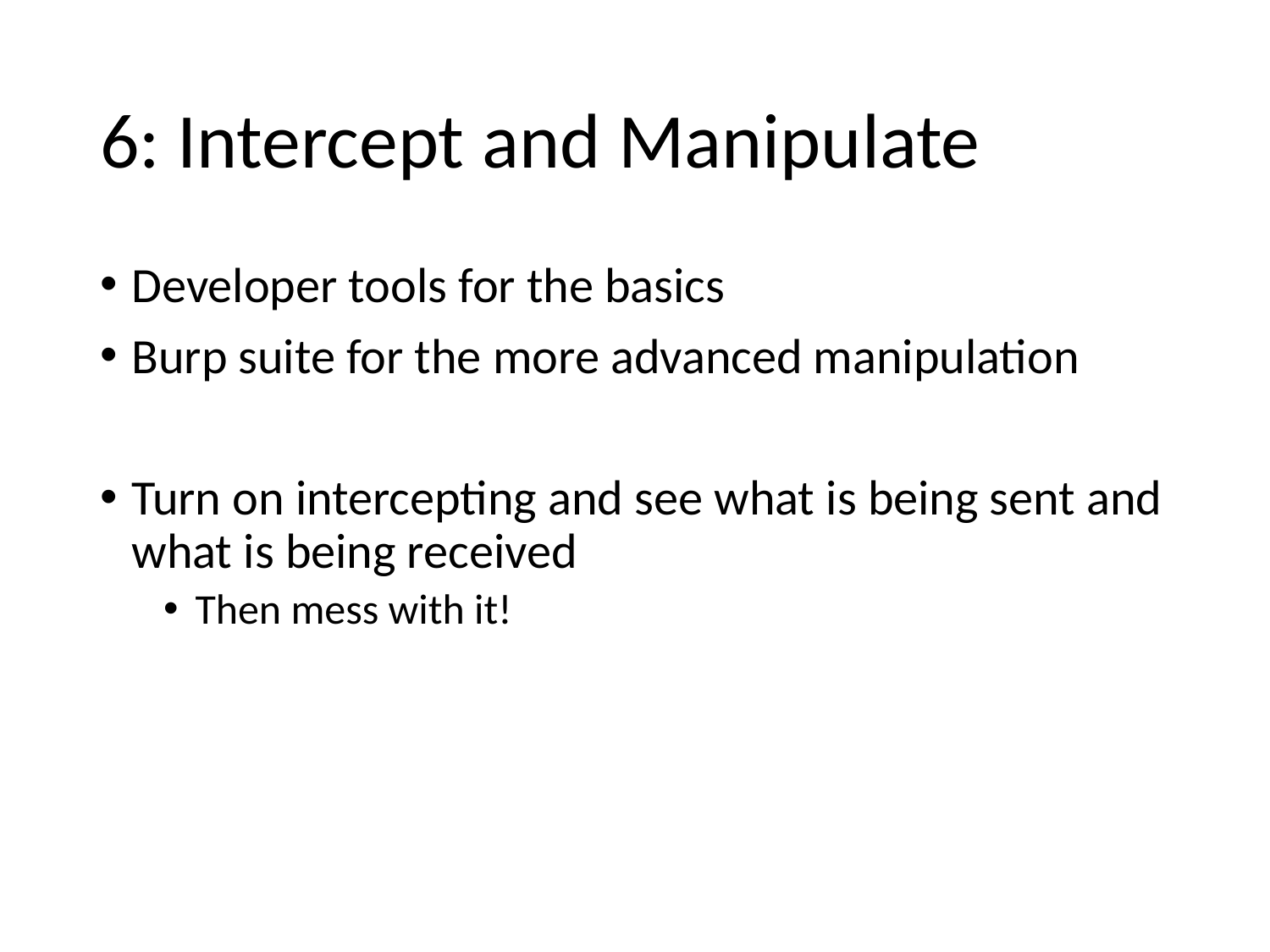

# 6: Intercept and Manipulate
Developer tools for the basics
Burp suite for the more advanced manipulation

Turn on intercepting and see what is being sent and what is being received
Then mess with it!